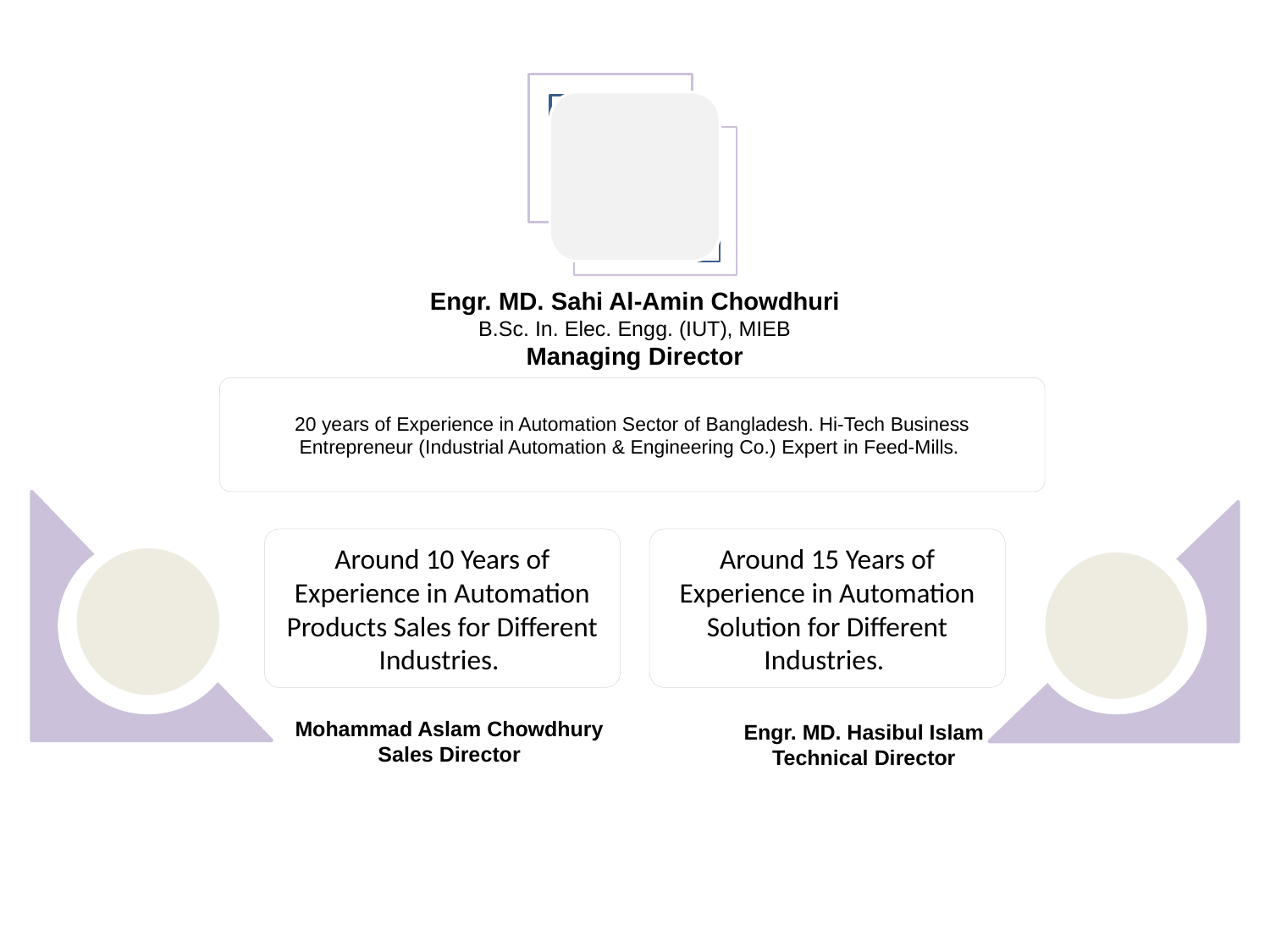

Engr. MD. Sahi Al-Amin Chowdhuri
B.Sc. In. Elec. Engg. (IUT), MIEB
Managing Director
20 years of Experience in Automation Sector of Bangladesh. Hi-Tech Business Entrepreneur (Industrial Automation & Engineering Co.) Expert in Feed-Mills.

Around 15 Years of Experience in Automation Solution for Different Industries.
Around 10 Years of Experience in Automation Products Sales for Different Industries.

Mohammad Aslam Chowdhury
Sales Director
Engr. MD. Hasibul Islam
Technical Director